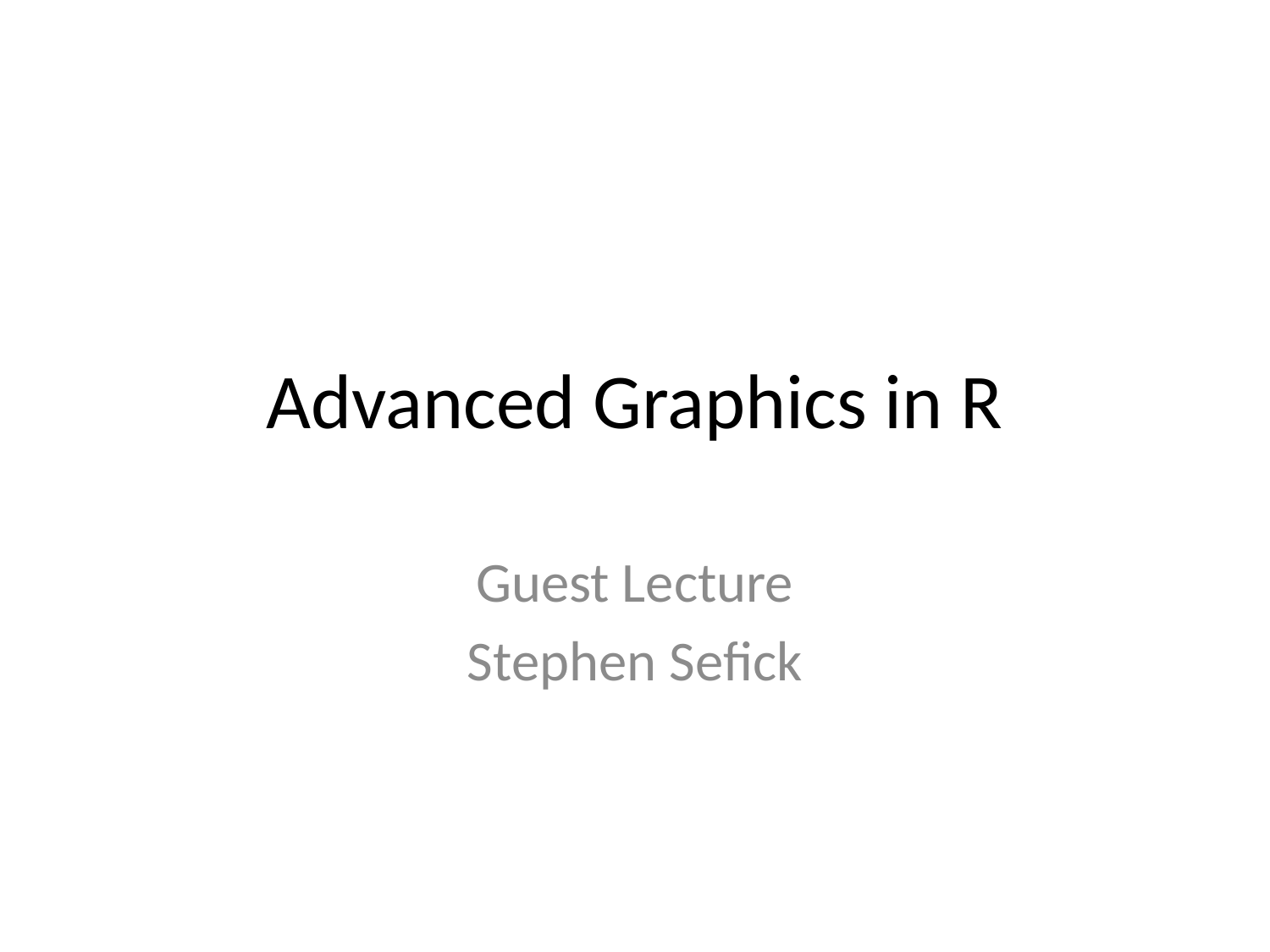

# Advanced Graphics in R
Guest Lecture
Stephen Sefick